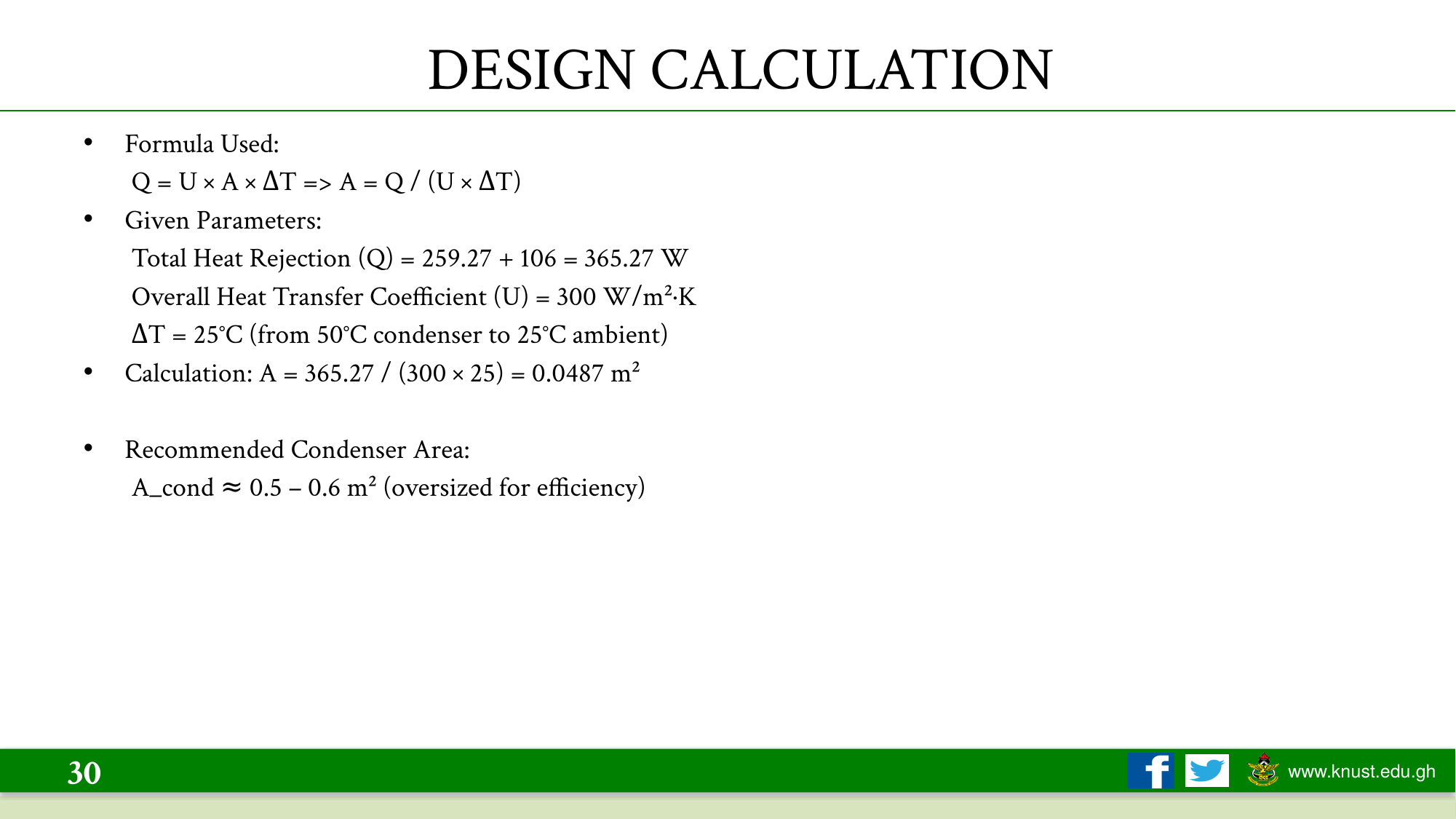

# DESIGN CALCULATION
Formula Used:
Q = U × A × ΔT => A = Q / (U × ΔT)
Given Parameters:
Total Heat Rejection (Q) = 259.27 + 106 = 365.27 W
Overall Heat Transfer Coefficient (U) = 300 W/m²·K
ΔT = 25°C (from 50°C condenser to 25°C ambient)
Calculation: A = 365.27 / (300 × 25) = 0.0487 m²

Recommended Condenser Area:
A_cond ≈ 0.5 – 0.6 m² (oversized for efficiency)
30